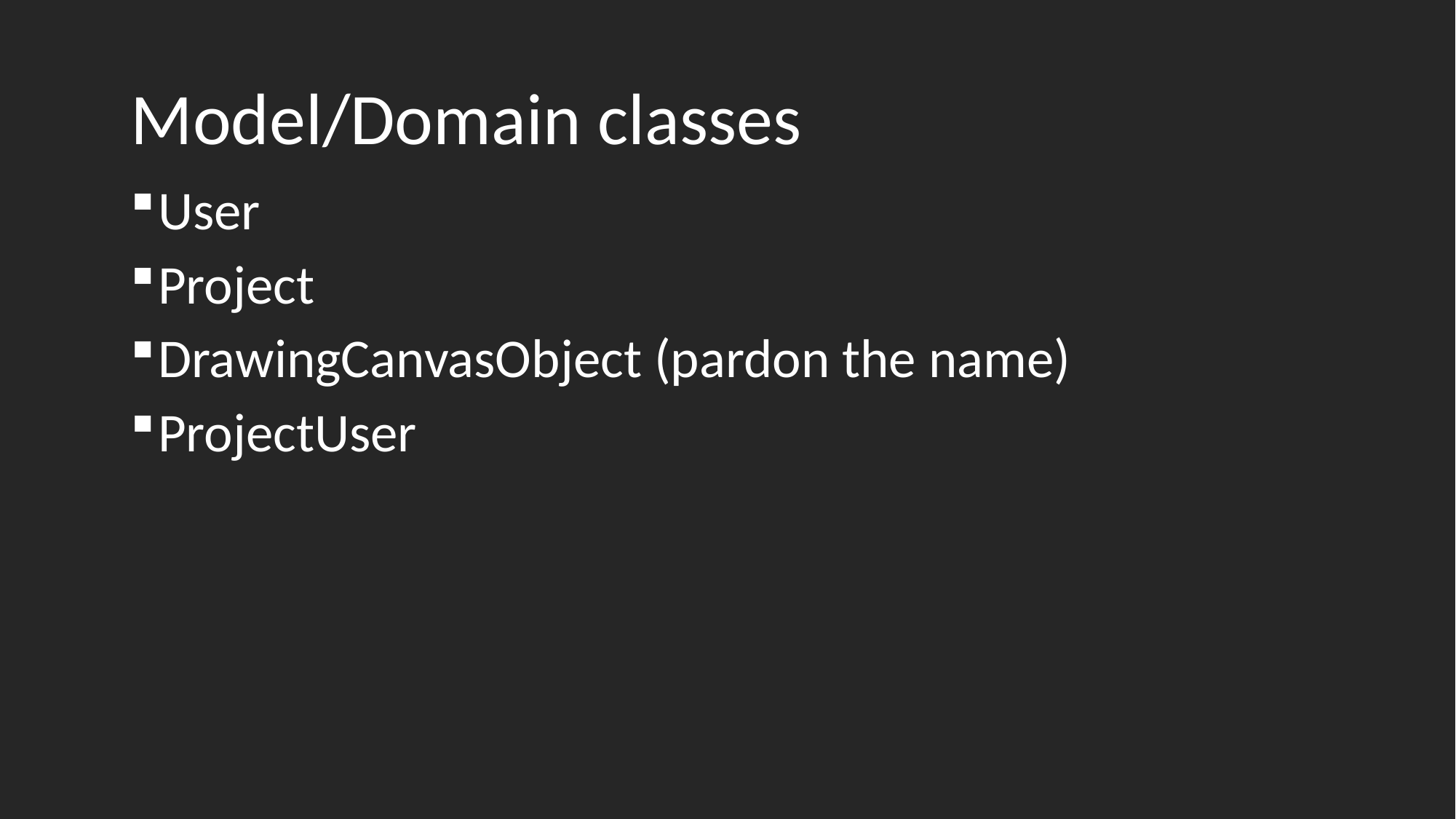

# Model/Domain classes
User
Project
DrawingCanvasObject (pardon the name)
ProjectUser